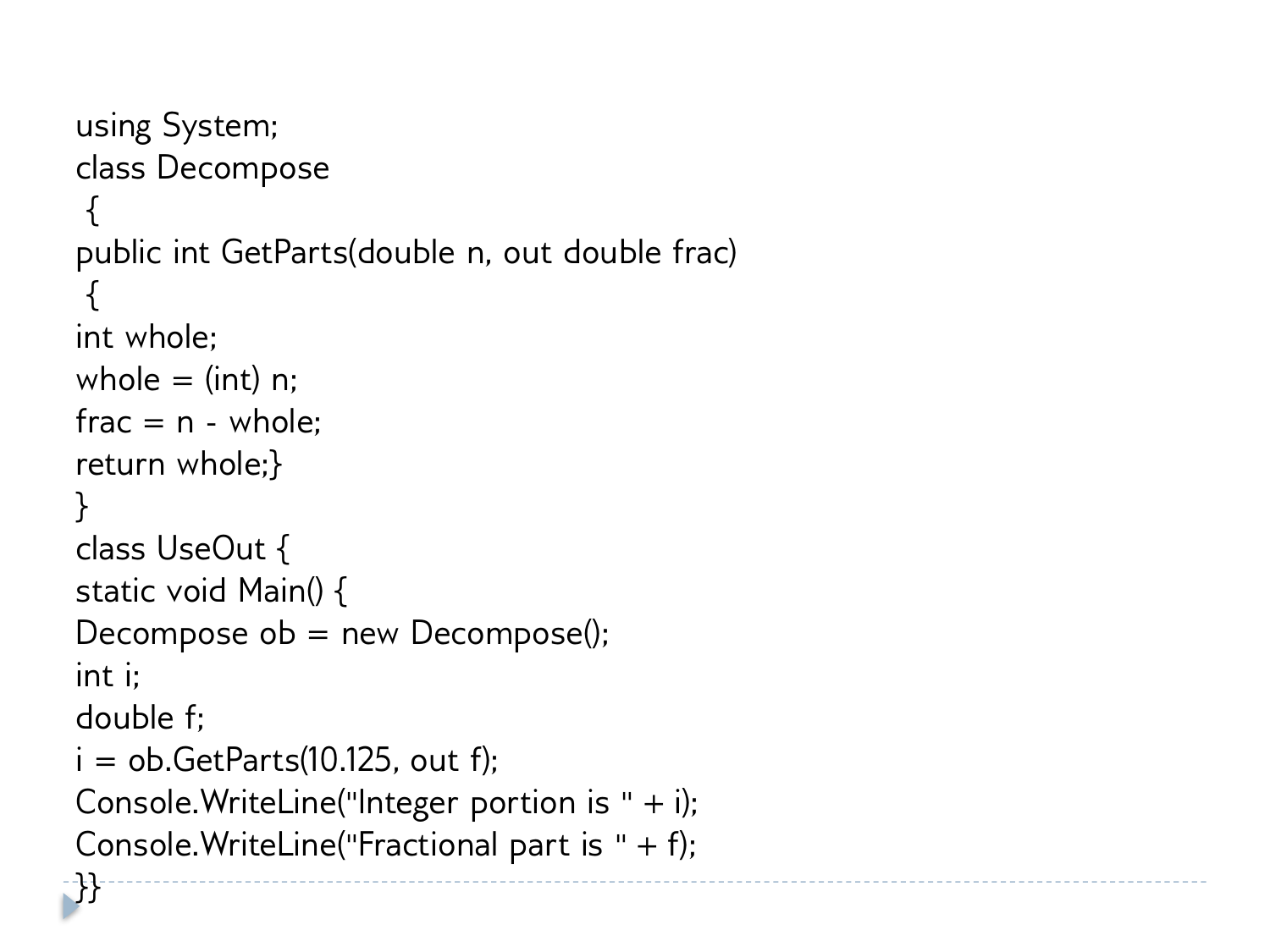

using System;
class Decompose
 {
public int GetParts(double n, out double frac)
 {
int whole;
whole = (int) n;
frac = n - whole;
return whole;}
}
class UseOut {
static void Main() {
Decompose ob = new Decompose();
int i;
double f;
i = ob.GetParts(10.125, out f);
Console.WriteLine("Integer portion is " + i);
Console.WriteLine("Fractional part is " + f);
}}